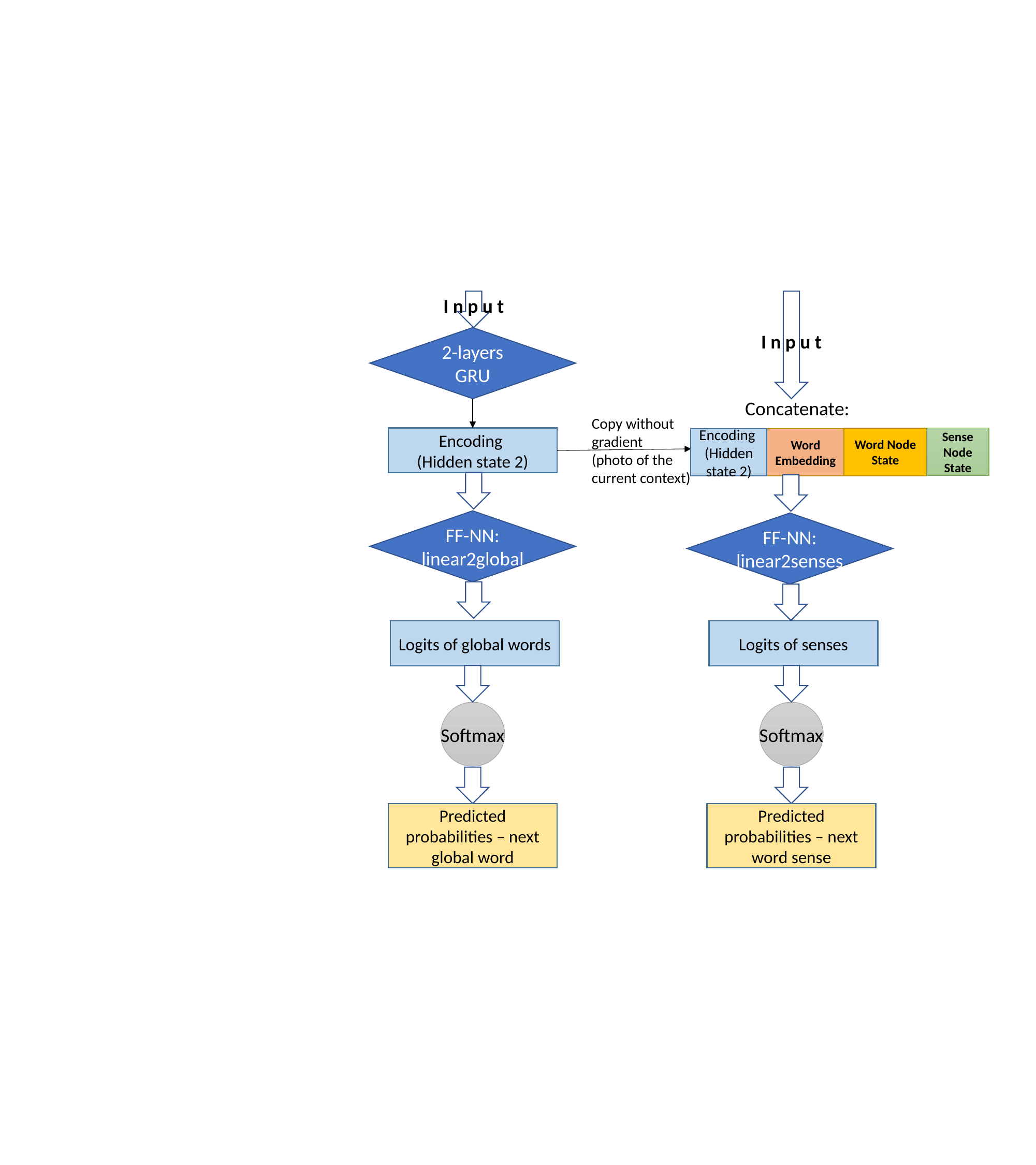

I n p u t
I n p u t
2-layers
GRU
Concatenate:
Copy without gradient
(photo of the current context)
Sense Node State
Encoding
(Hidden state 2)
Word Node State
Word Embedding
Encoding
(Hidden state 2)

FF-NN:
linear2global
FF-NN:
linear2senses

Logits of global words
Logits of senses

Softmax
Softmax

Predicted probabilities – next global word
Predicted probabilities – next word sense